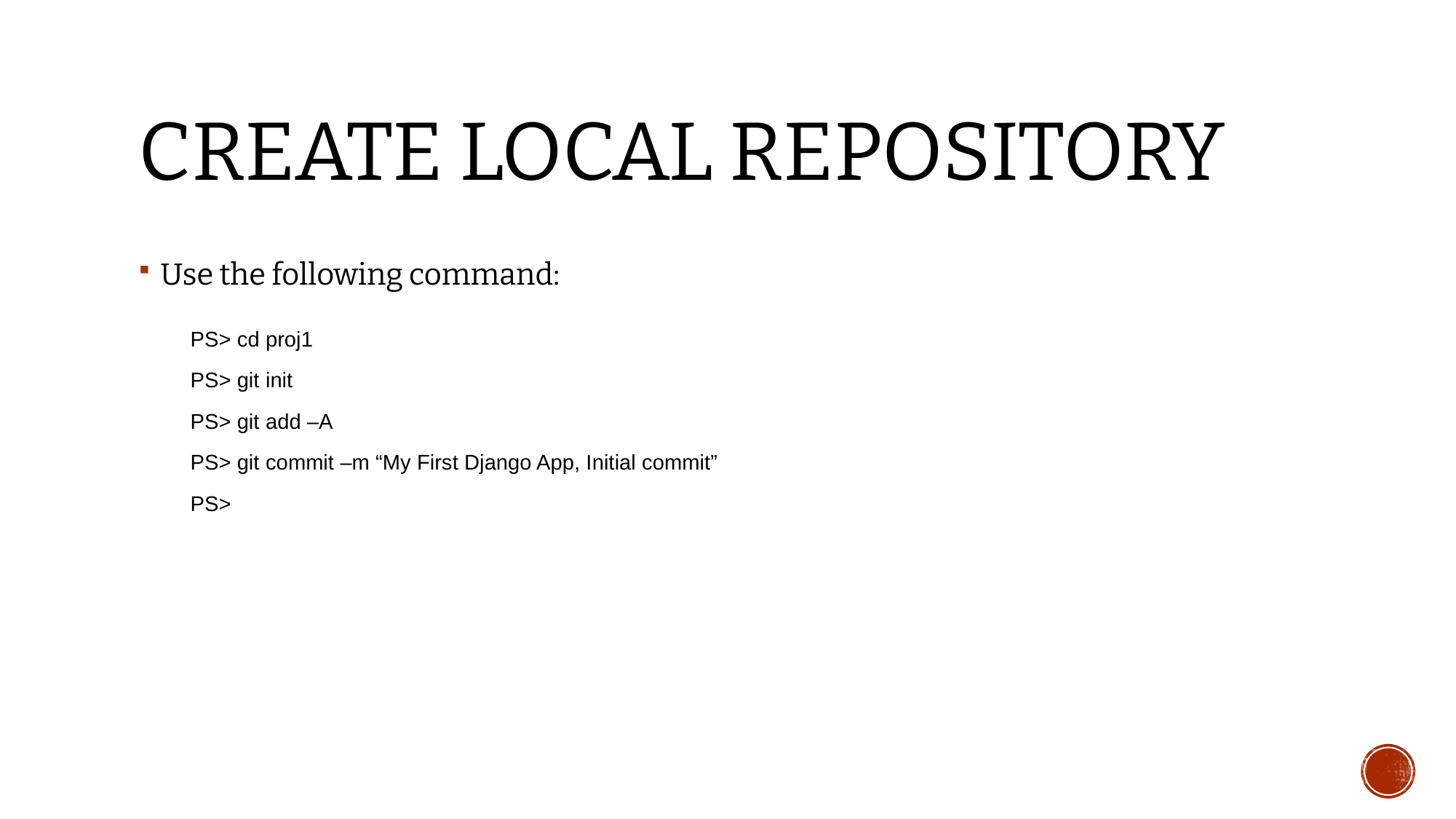

# Create local repository
Use the following command:
PS> cd proj1
PS> git init
PS> git add –A
PS> git commit –m “My First Django App, Initial commit”
PS>